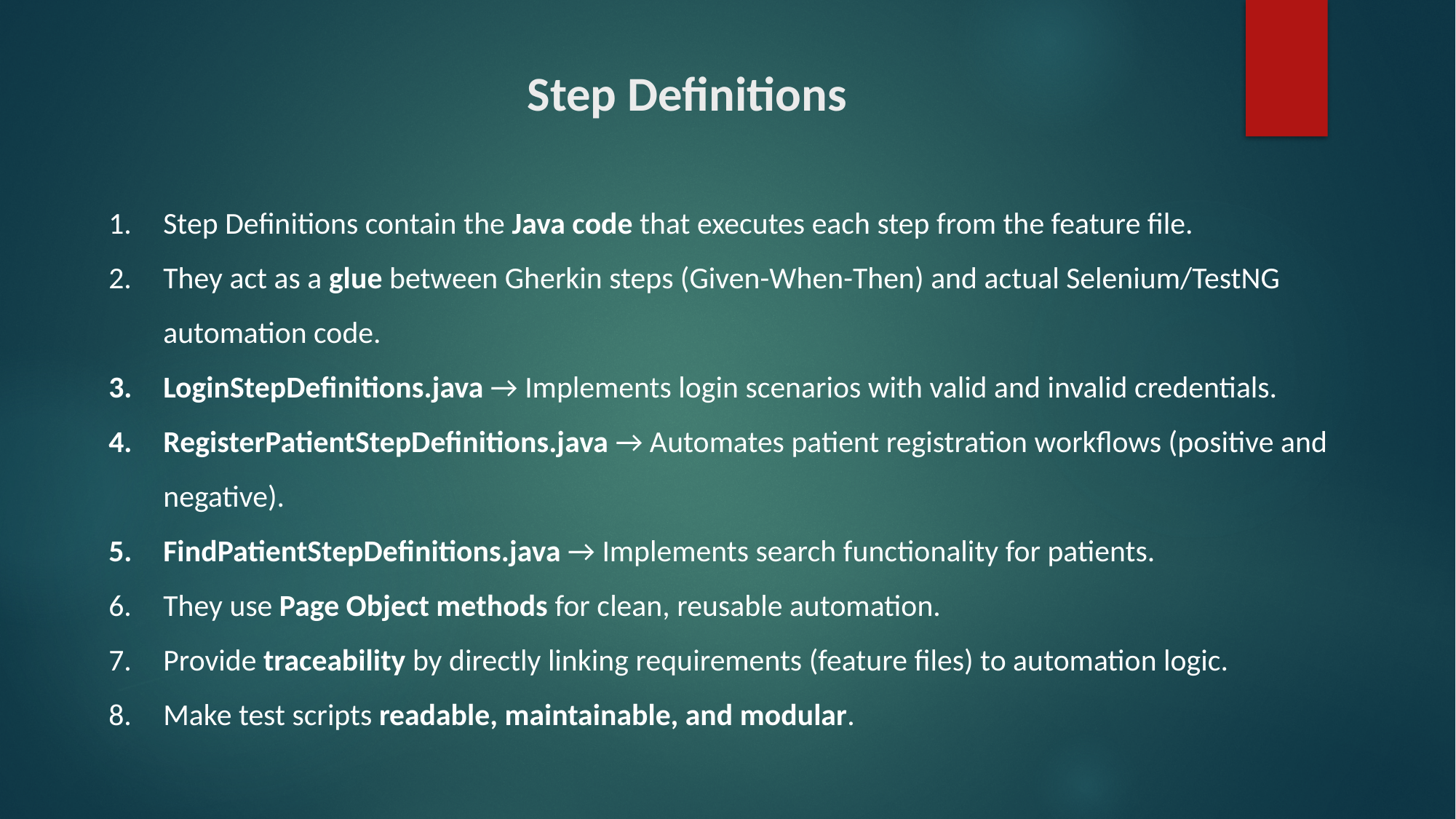

# Step Definitions
Step Definitions contain the Java code that executes each step from the feature file.
They act as a glue between Gherkin steps (Given-When-Then) and actual Selenium/TestNG automation code.
LoginStepDefinitions.java → Implements login scenarios with valid and invalid credentials.
RegisterPatientStepDefinitions.java → Automates patient registration workflows (positive and negative).
FindPatientStepDefinitions.java → Implements search functionality for patients.
They use Page Object methods for clean, reusable automation.
Provide traceability by directly linking requirements (feature files) to automation logic.
Make test scripts readable, maintainable, and modular.